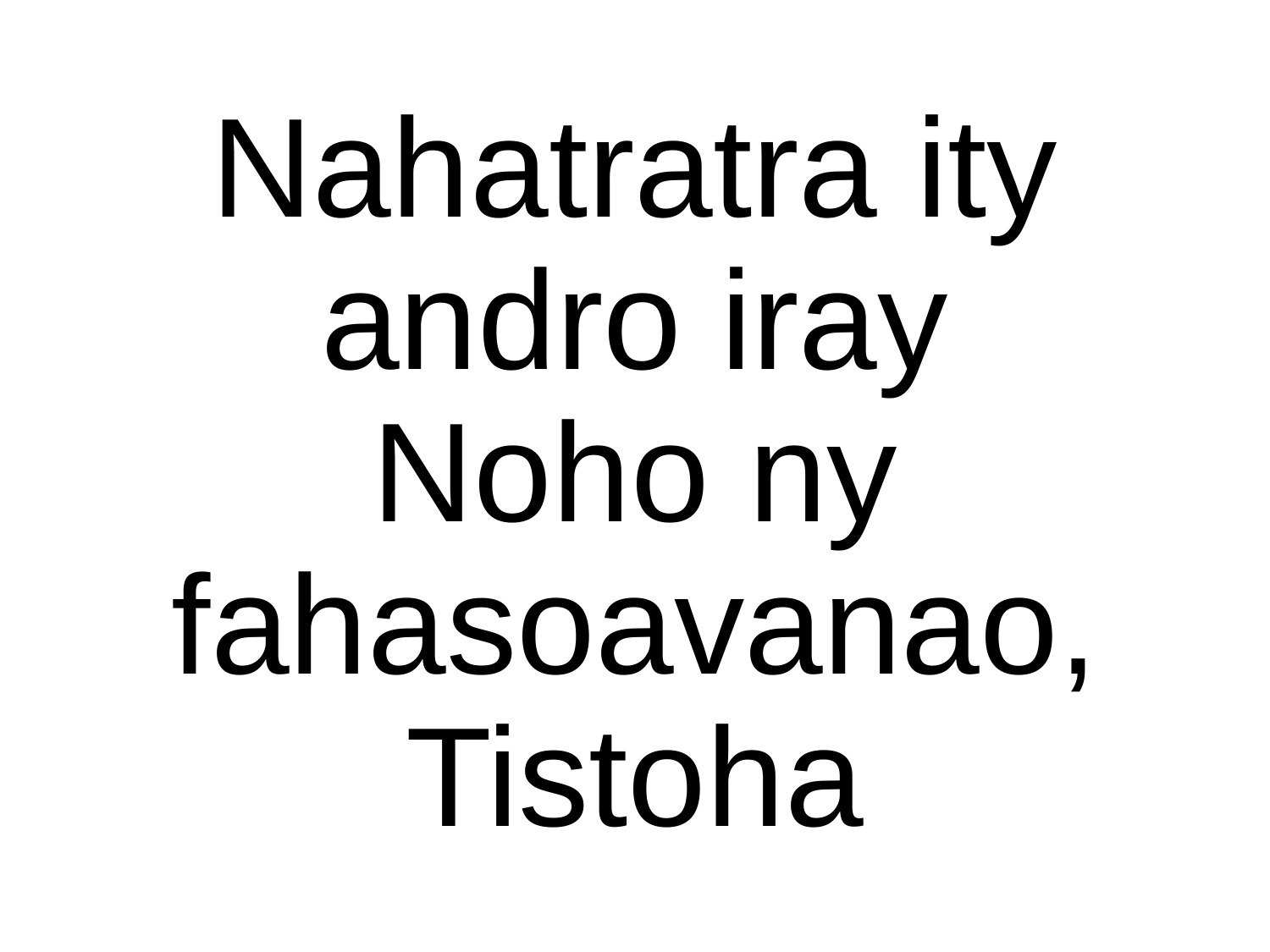

# Nahatratra ity andro iray Noho ny fahasoavanao, Tistoha